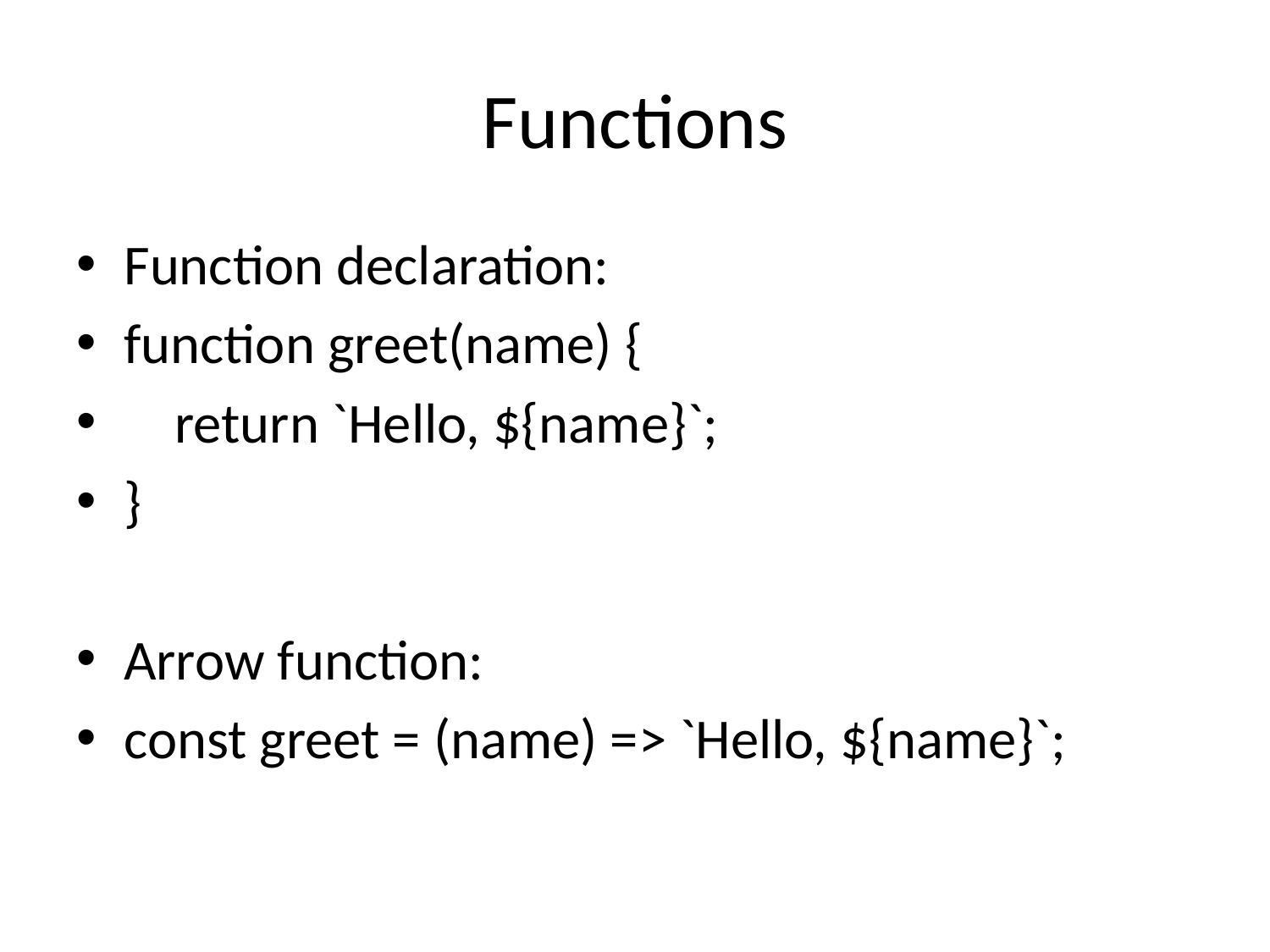

# Functions
Function declaration:
function greet(name) {
    return `Hello, ${name}`;
}

Arrow function:
const greet = (name) => `Hello, ${name}`;